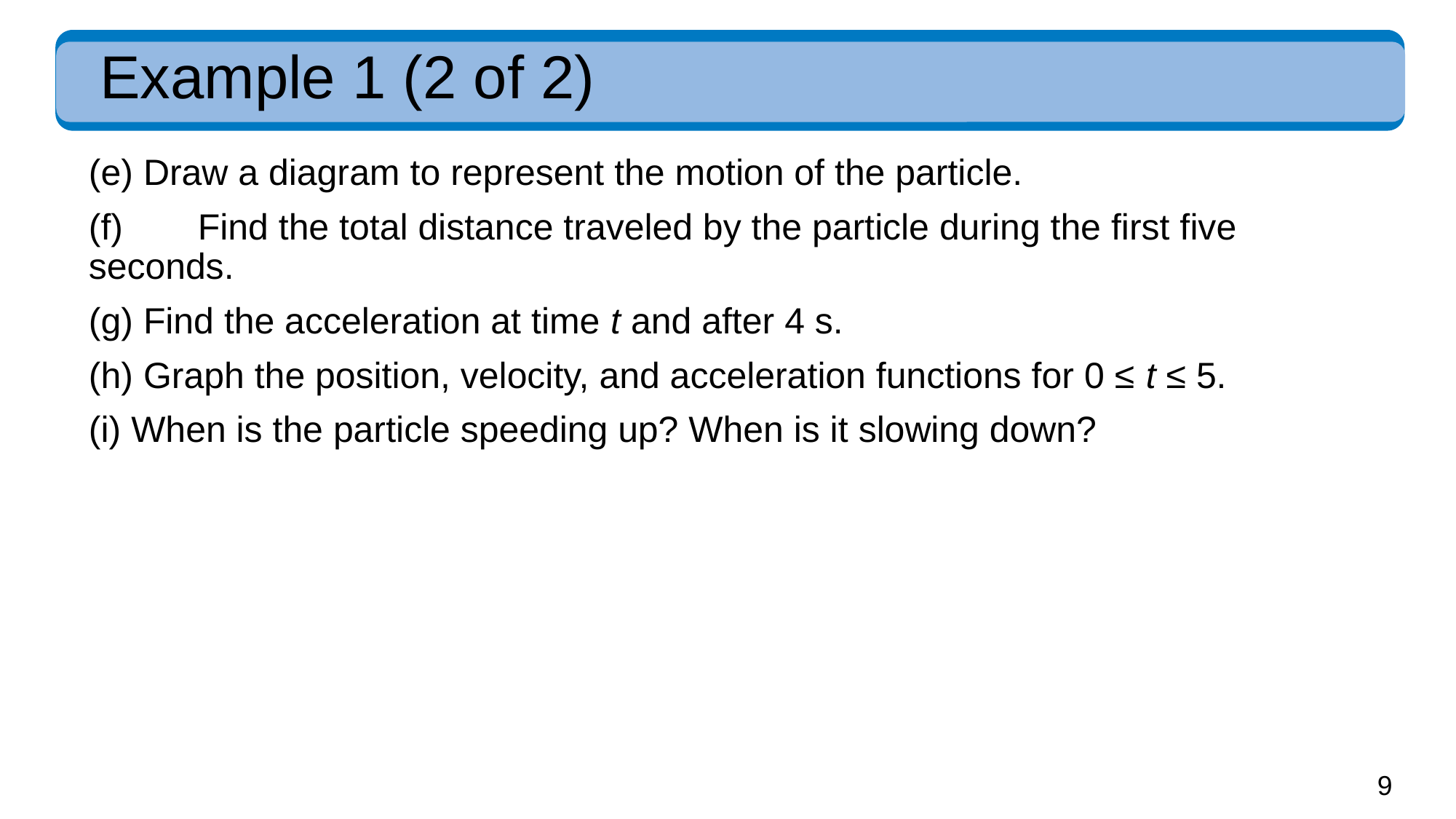

# Example 1 (2 of 2)
(e) Draw a diagram to represent the motion of the particle.
(f) 	Find the total distance traveled by the particle during the first five seconds.
(g) Find the acceleration at time t and after 4 s.
(h) Graph the position, velocity, and acceleration functions for 0 ≤ t ≤ 5.
(i) When is the particle speeding up? When is it slowing down?